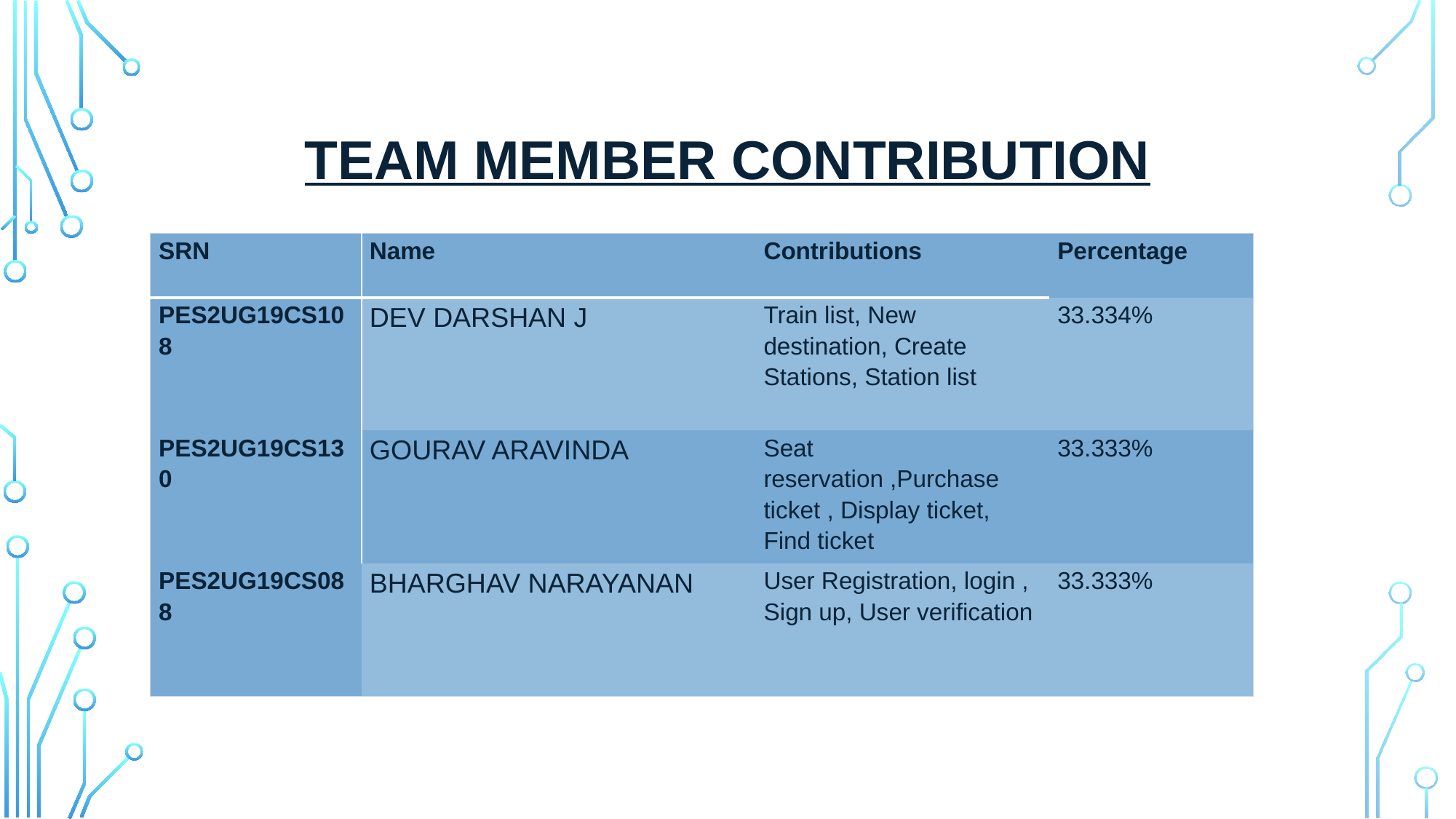

# Team member contribution
| SRN | Name | Contributions | Percentage |
| --- | --- | --- | --- |
| PES2UG19CS108 | DEV DARSHAN J | Train list, New destination, Create Stations, Station list | 33.334% |
| PES2UG19CS130 | GOURAV ARAVINDA | Seat reservation ,Purchase ticket , Display ticket, Find ticket | 33.333% |
| PES2UG19CS088 | BHARGHAV NARAYANAN | User Registration, login , Sign up, User verification | 33.333% |